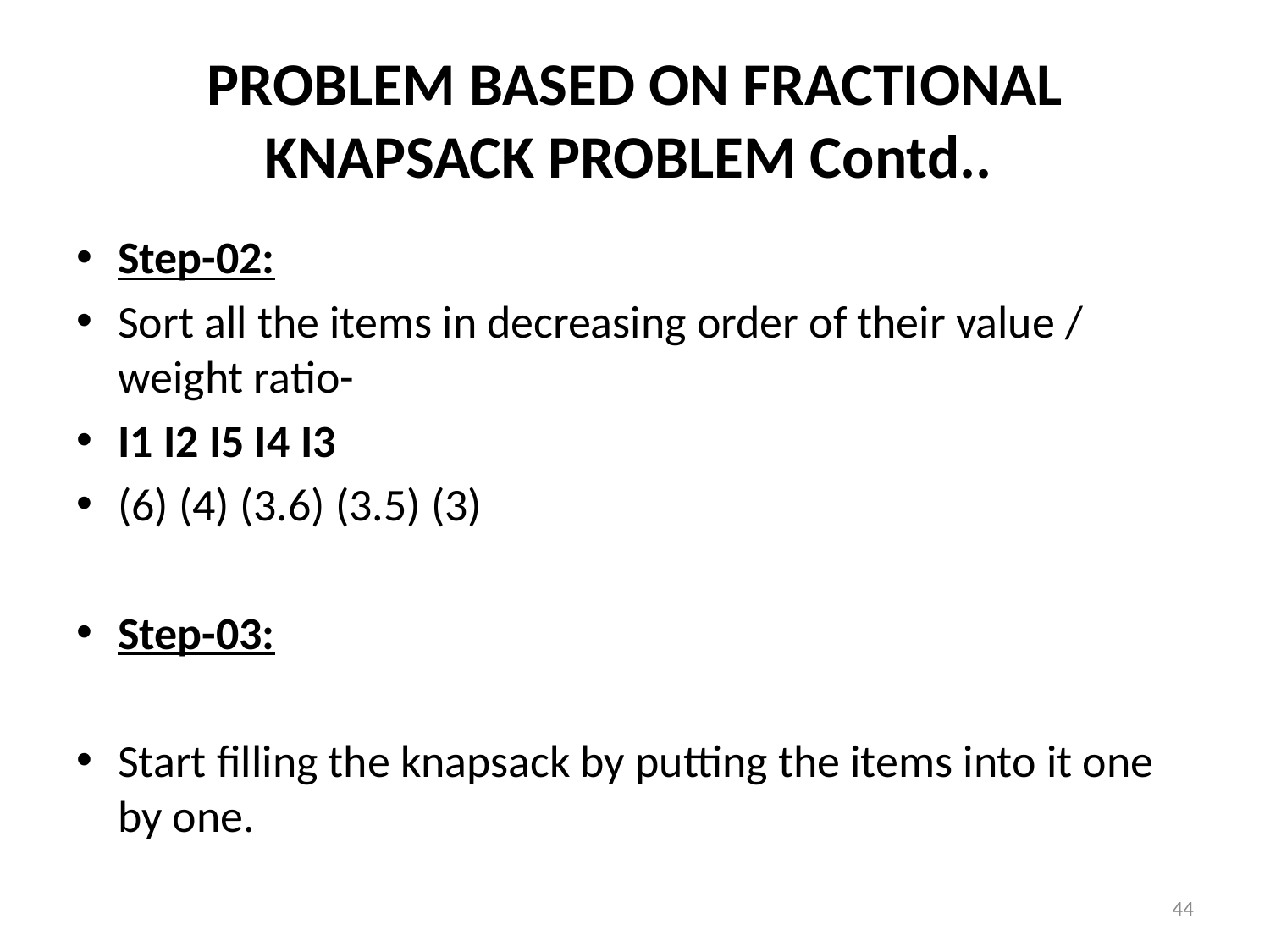

# PROBLEM BASED ON FRACTIONAL KNAPSACK PROBLEM Contd..
Step-02:
Sort all the items in decreasing order of their value / weight ratio-
I1 I2 I5 I4 I3
(6) (4) (3.6) (3.5) (3)

Step-03:

Start filling the knapsack by putting the items into it one by one.

44